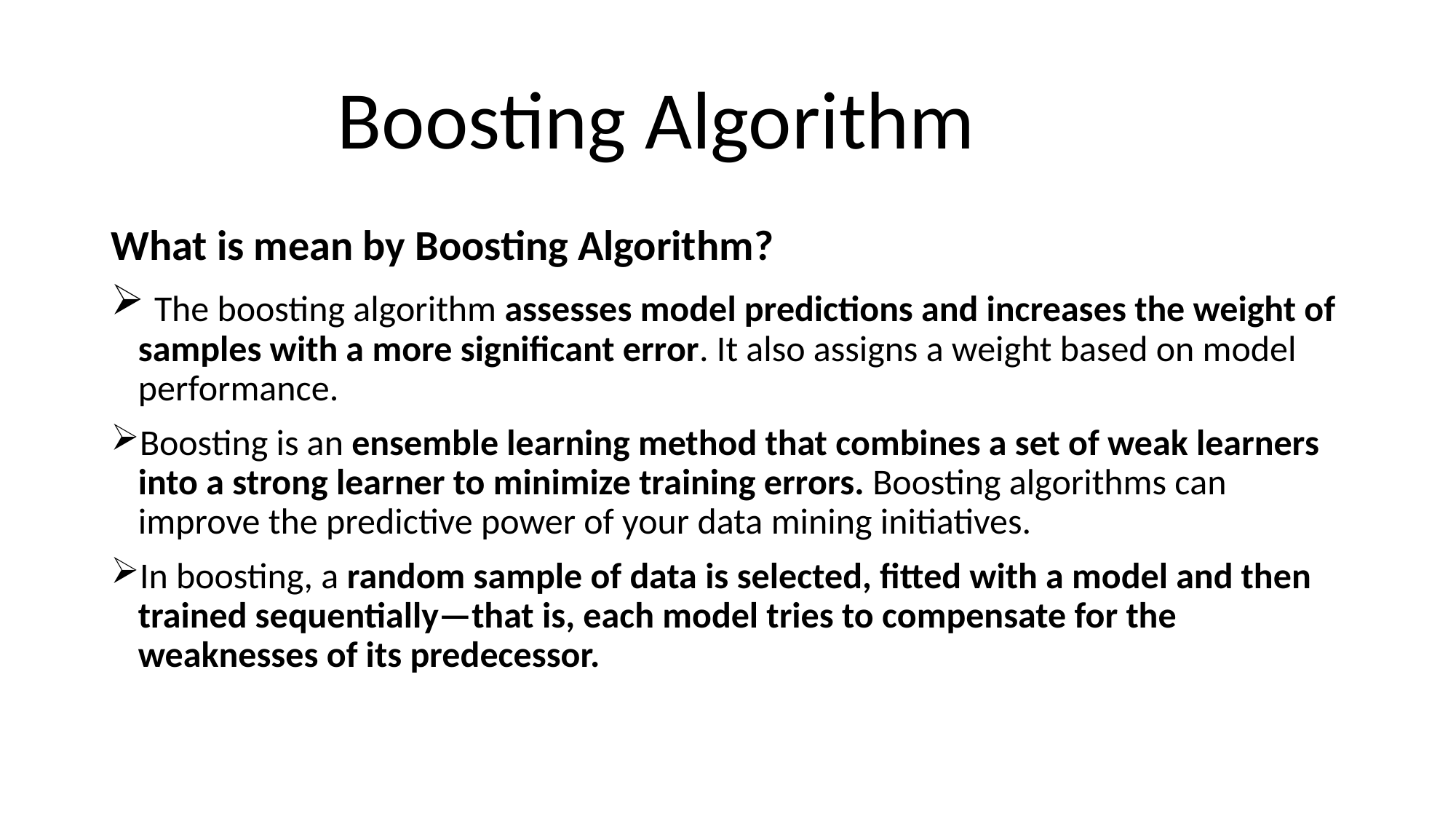

# Boosting Algorithm
What is mean by Boosting Algorithm?
 The boosting algorithm assesses model predictions and increases the weight of samples with a more significant error. It also assigns a weight based on model performance.
Boosting is an ensemble learning method that combines a set of weak learners into a strong learner to minimize training errors. Boosting algorithms can improve the predictive power of your data mining initiatives.
In boosting, a random sample of data is selected, fitted with a model and then trained sequentially—that is, each model tries to compensate for the weaknesses of its predecessor.